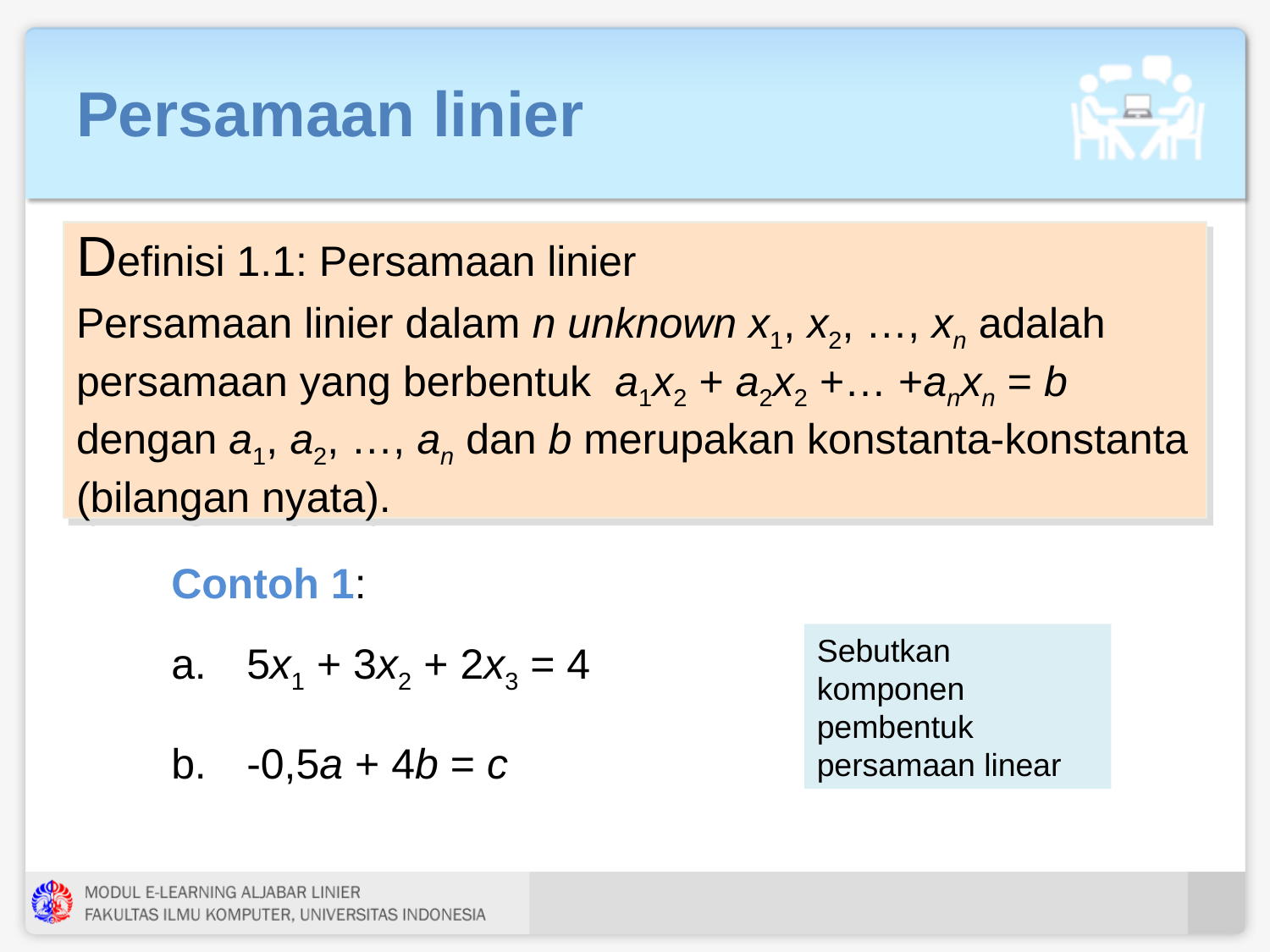

# Persamaan linier
Definisi 1.1: Persamaan linier
Persamaan linier dalam n unknown x1, x2, …, xn adalah persamaan yang berbentuk  a1x2 + a2x2 +… +anxn = b dengan a1, a2, …, an dan b merupakan konstanta-konstanta (bilangan nyata).
Contoh 1:

 5x1 + 3x2 + 2x3 = 4

 -0,5a + 4b = c

Sebutkan komponen pembentuk persamaan linear